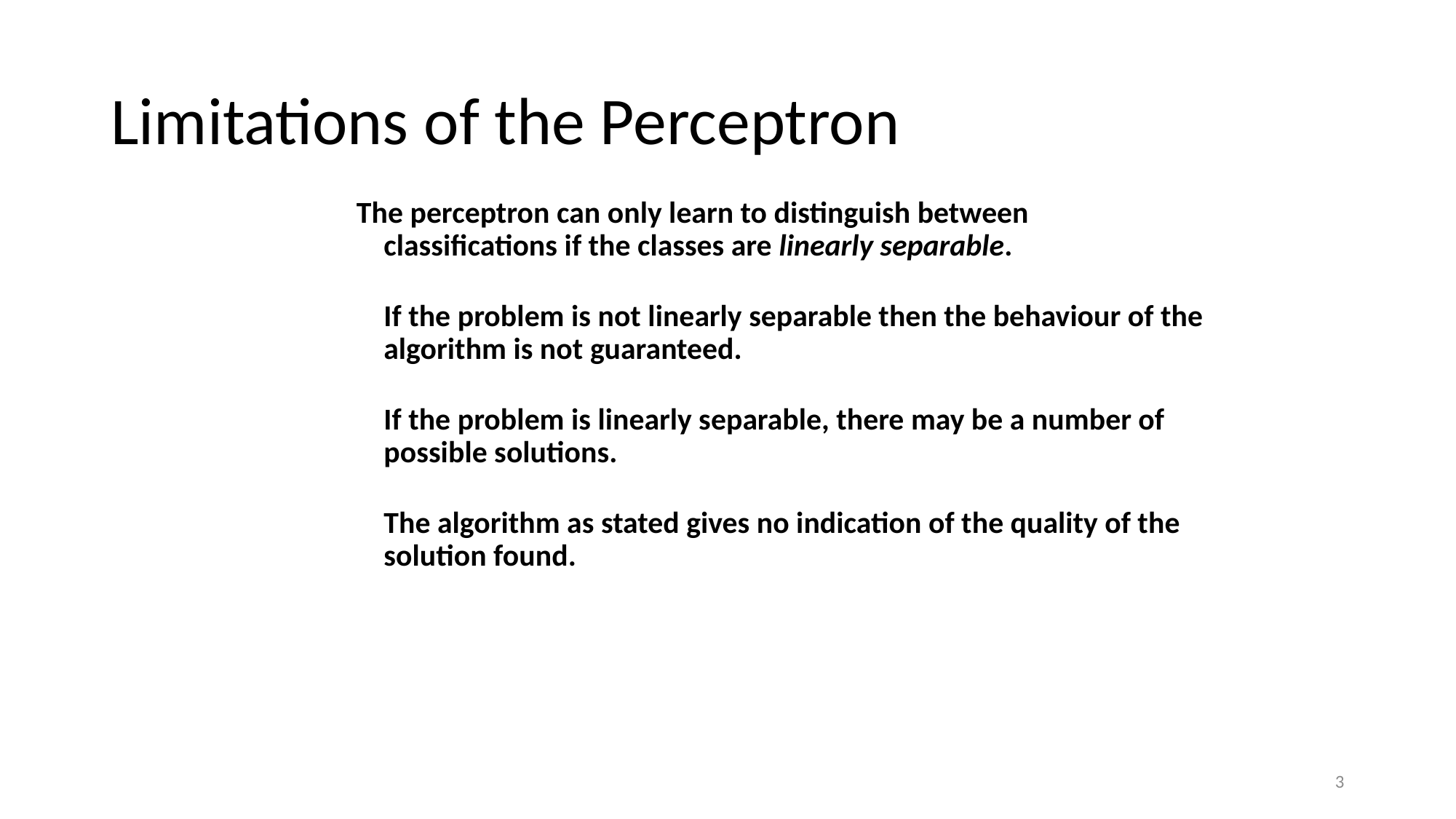

# Limitations of the Perceptron
The perceptron can only learn to distinguish between classifications if the classes are linearly separable.

	If the problem is not linearly separable then the behaviour of the algorithm is not guaranteed.

	If the problem is linearly separable, there may be a number of possible solutions.

	The algorithm as stated gives no indication of the quality of the solution found.

3